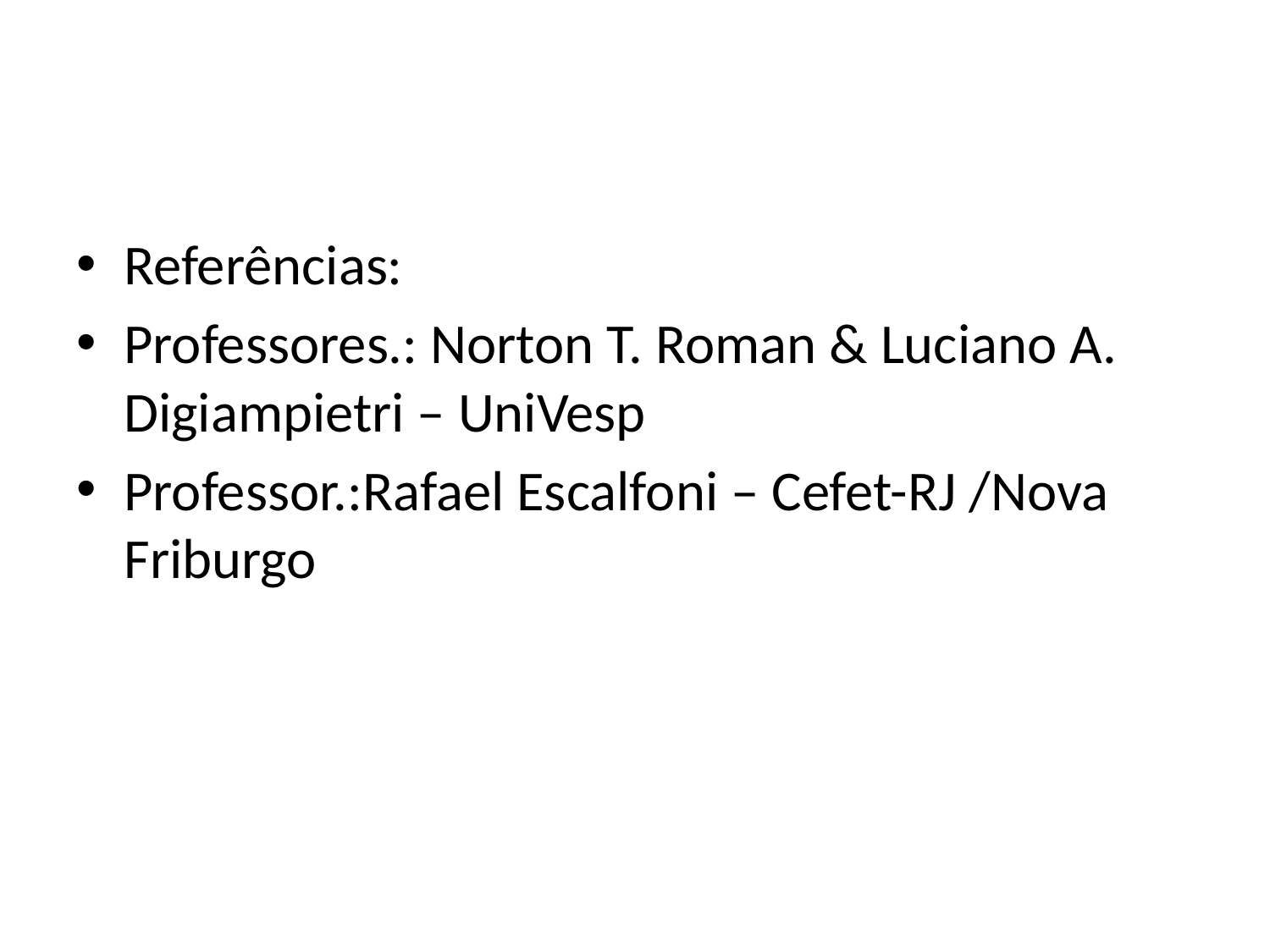

#
Referências:
Professores.: Norton T. Roman & Luciano A. Digiampietri – UniVesp
Professor.:Rafael Escalfoni – Cefet-RJ /Nova Friburgo